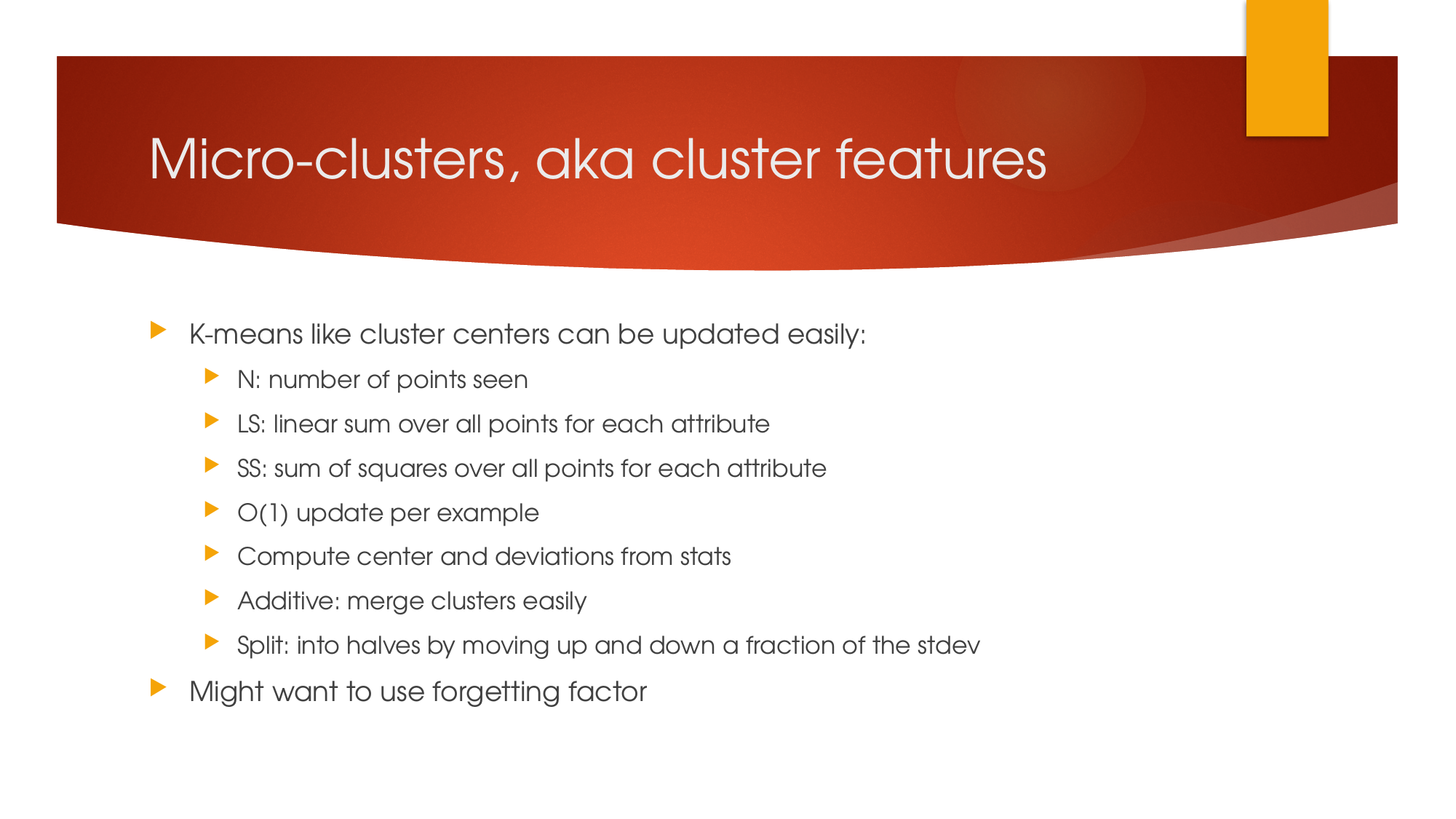

# Micro-clusters, aka cluster features
K-means like cluster centers can be updated easily:
N: number of points seen
LS: linear sum over all points for each attribute
SS: sum of squares over all points for each attribute
O(1) update per example
Compute center and deviations from stats
Additive: merge clusters easily
Split: into halves by moving up and down a fraction of the stdev
Might want to use forgetting factor